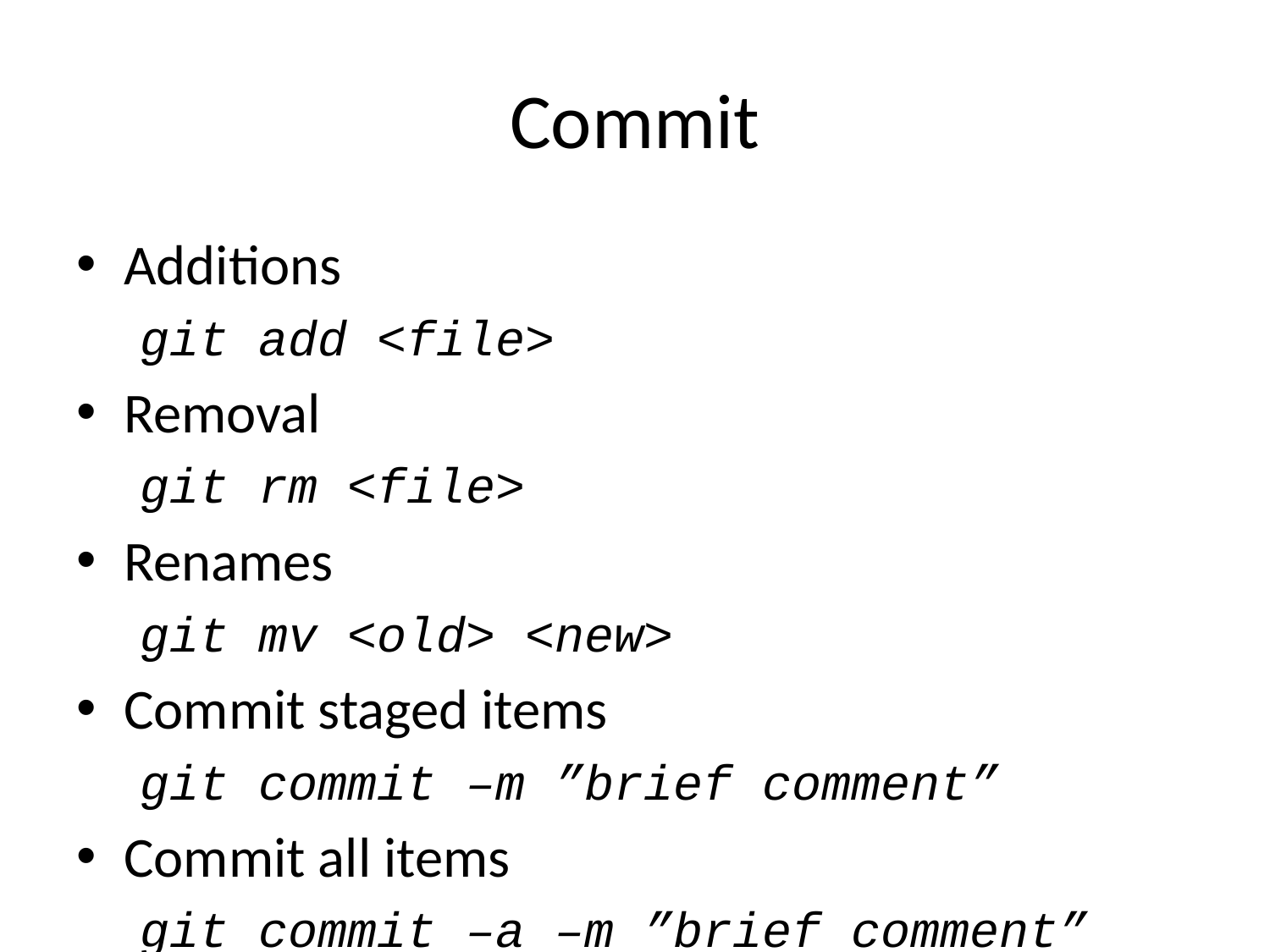

# Commit
Additions
git add <file>
Removal
git rm <file>
Renames
git mv <old> <new>
Commit staged items
git commit –m ”brief comment”
Commit all items
git commit –a –m ”brief comment”